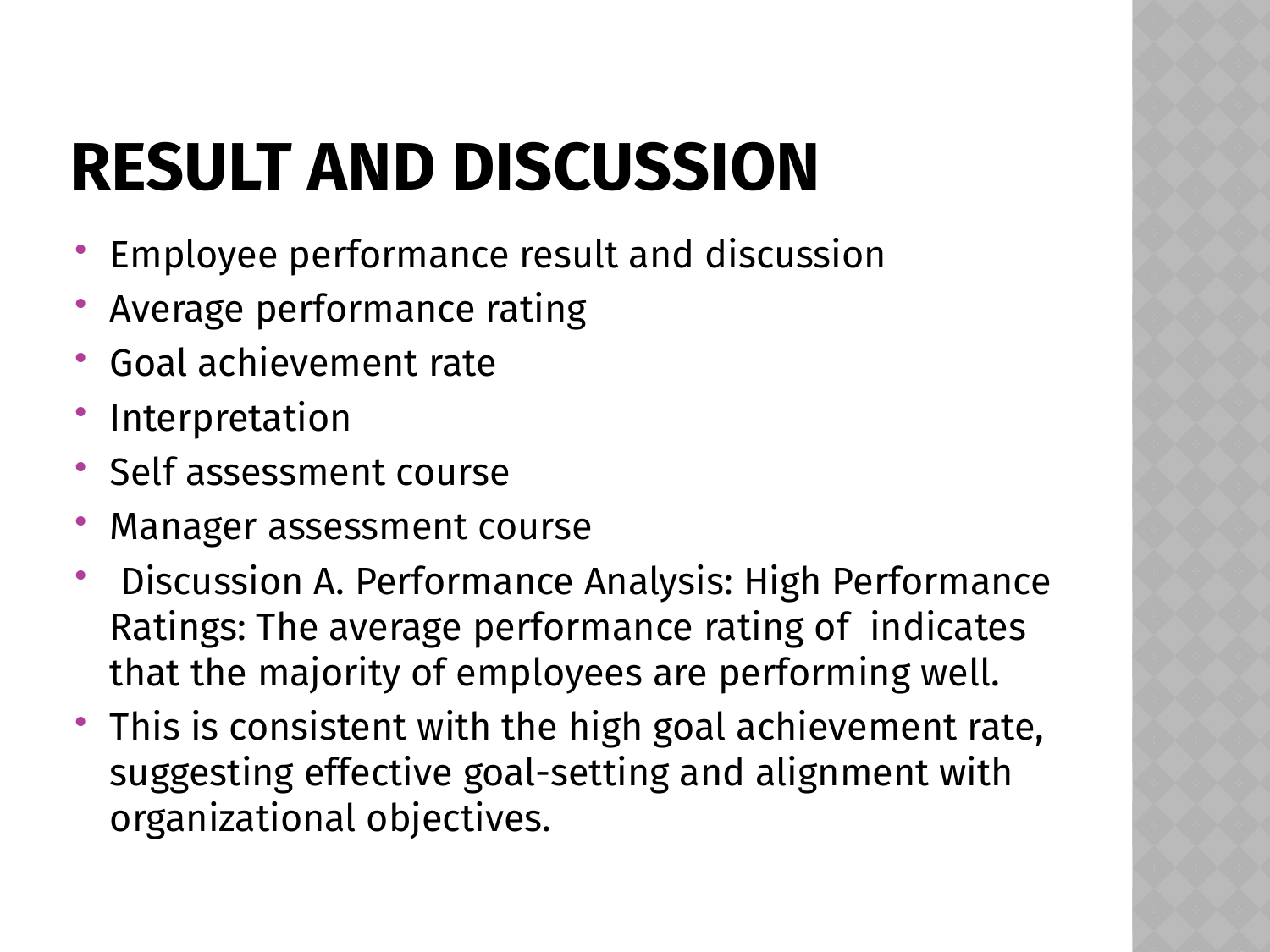

# RESULT AND DISCUSSION
Employee performance result and discussion
Average performance rating
Goal achievement rate
Interpretation
Self assessment course
Manager assessment course
 Discussion A. Performance Analysis: High Performance Ratings: The average performance rating of  indicates that the majority of employees are performing well.
This is consistent with the high goal achievement rate, suggesting effective goal-setting and alignment with organizational objectives.